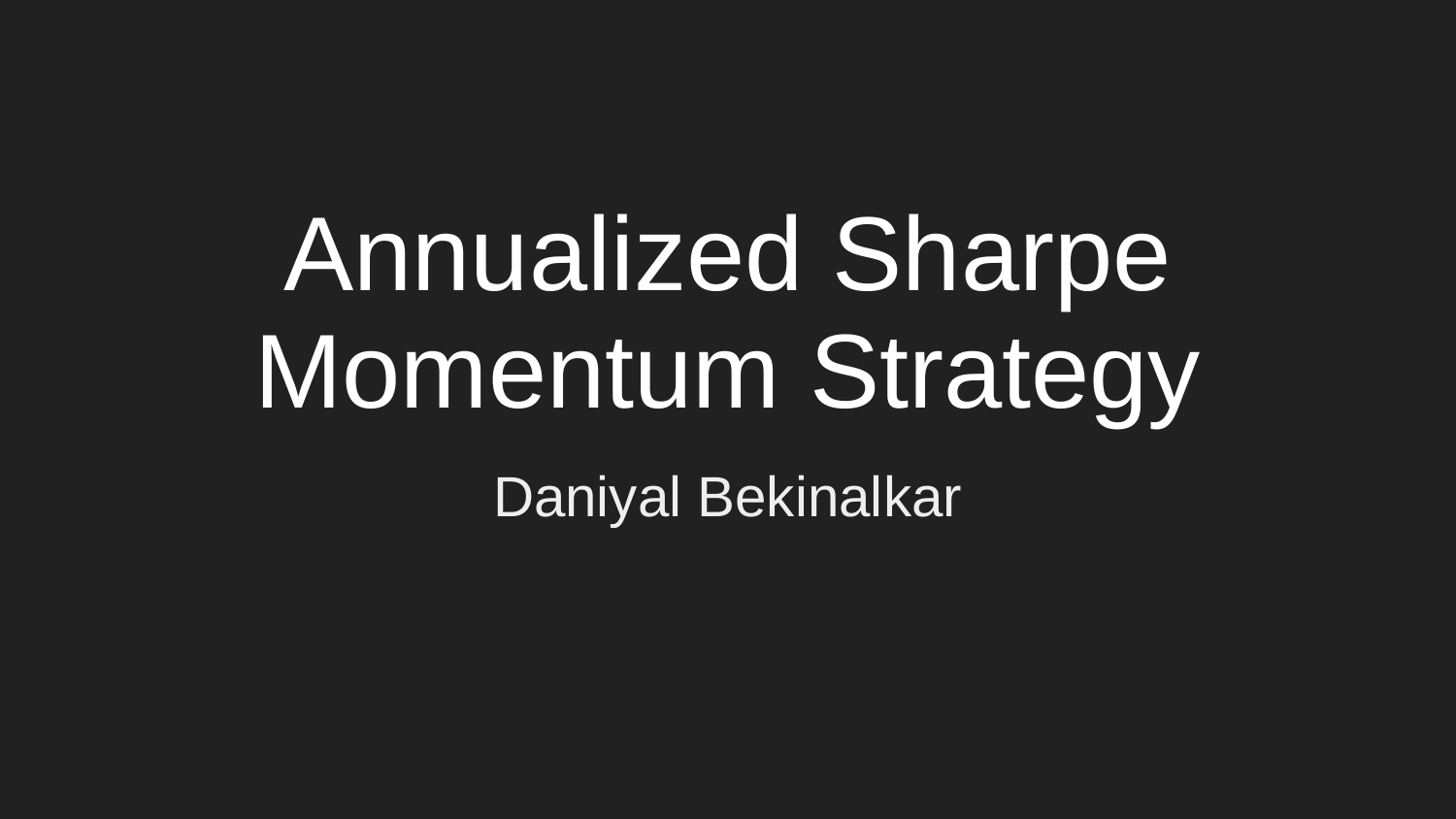

# Annualized Sharpe Momentum Strategy
Daniyal Bekinalkar